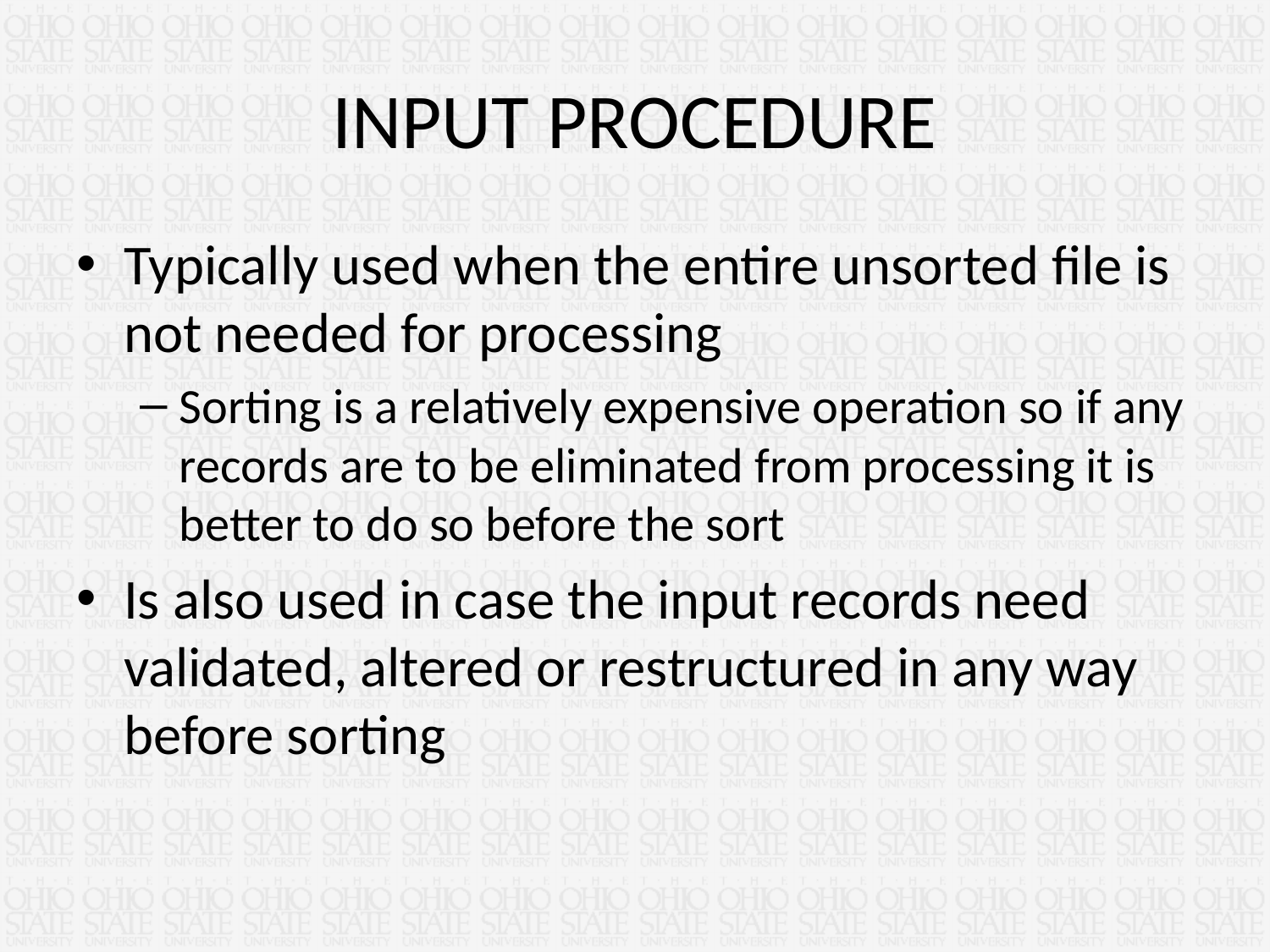

# INPUT PROCEDURE
Typically used when the entire unsorted file is not needed for processing
Sorting is a relatively expensive operation so if any records are to be eliminated from processing it is better to do so before the sort
Is also used in case the input records need validated, altered or restructured in any way before sorting